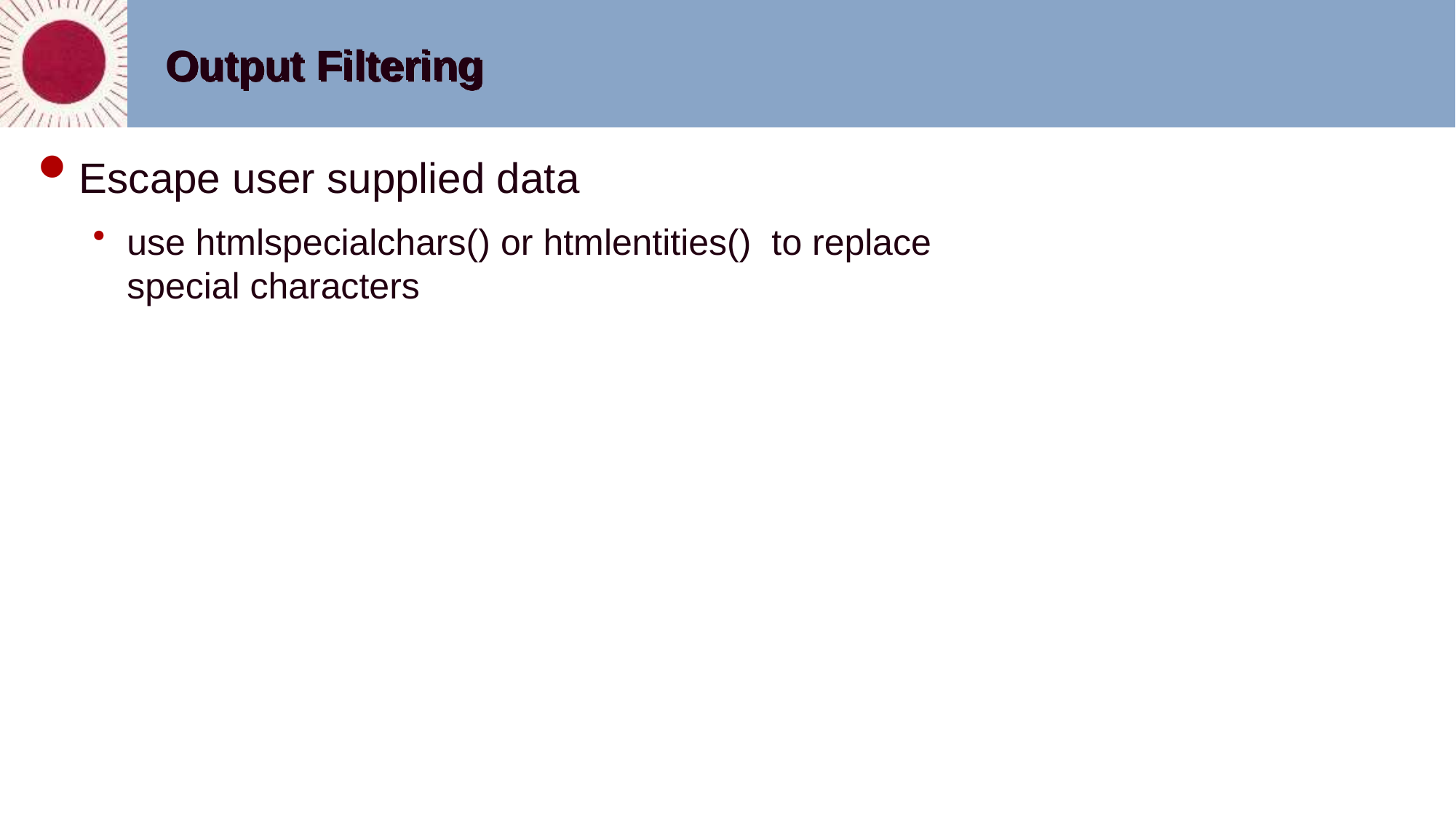

# Output Filtering
Escape user supplied data
use htmlspecialchars() or htmlentities()  to replace special characters